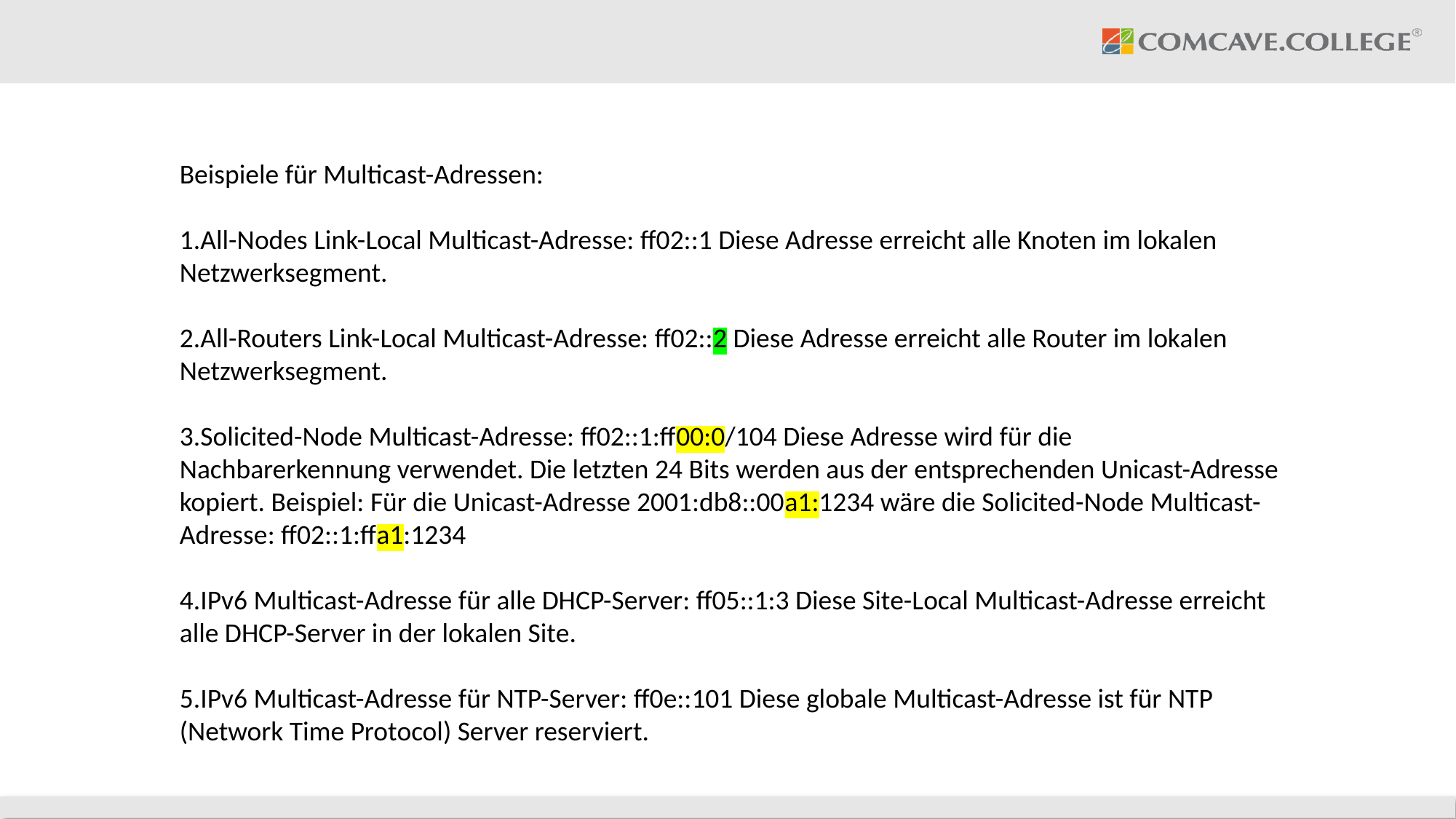

Beispiele für Multicast-Adressen:

All-Nodes Link-Local Multicast-Adresse: ff02::1 Diese Adresse erreicht alle Knoten im lokalen Netzwerksegment.

All-Routers Link-Local Multicast-Adresse: ff02::2 Diese Adresse erreicht alle Router im lokalen Netzwerksegment.

Solicited-Node Multicast-Adresse: ff02::1:ff00:0/104 Diese Adresse wird für die Nachbarerkennung verwendet. Die letzten 24 Bits werden aus der entsprechenden Unicast-Adresse kopiert. Beispiel: Für die Unicast-Adresse 2001:db8::00a1:1234 wäre die Solicited-Node Multicast-Adresse: ff02::1:ffa1:1234

IPv6 Multicast-Adresse für alle DHCP-Server: ff05::1:3 Diese Site-Local Multicast-Adresse erreicht alle DHCP-Server in der lokalen Site.

IPv6 Multicast-Adresse für NTP-Server: ff0e::101 Diese globale Multicast-Adresse ist für NTP (Network Time Protocol) Server reserviert.